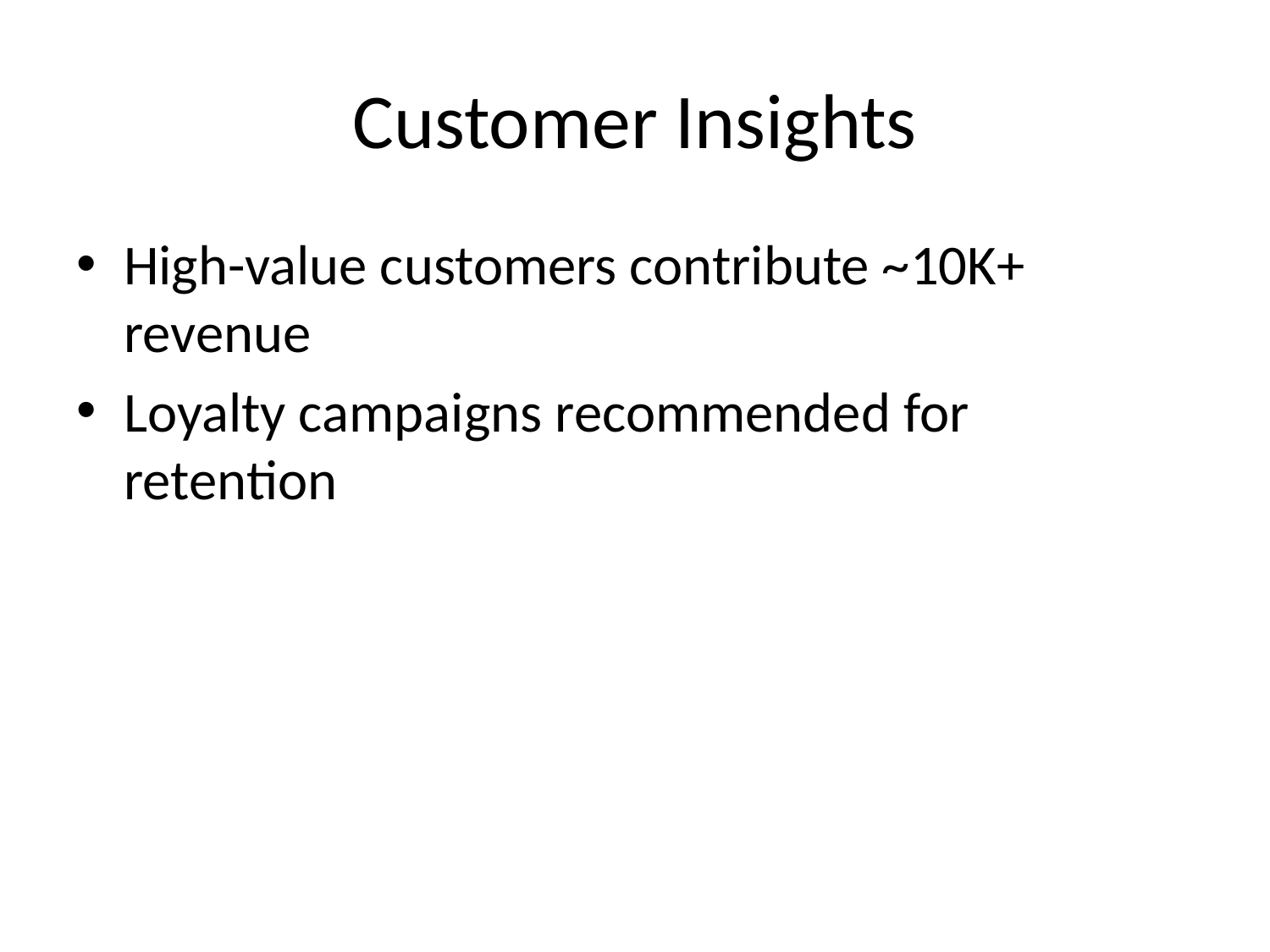

# Customer Insights
High-value customers contribute ~10K+ revenue
Loyalty campaigns recommended for retention